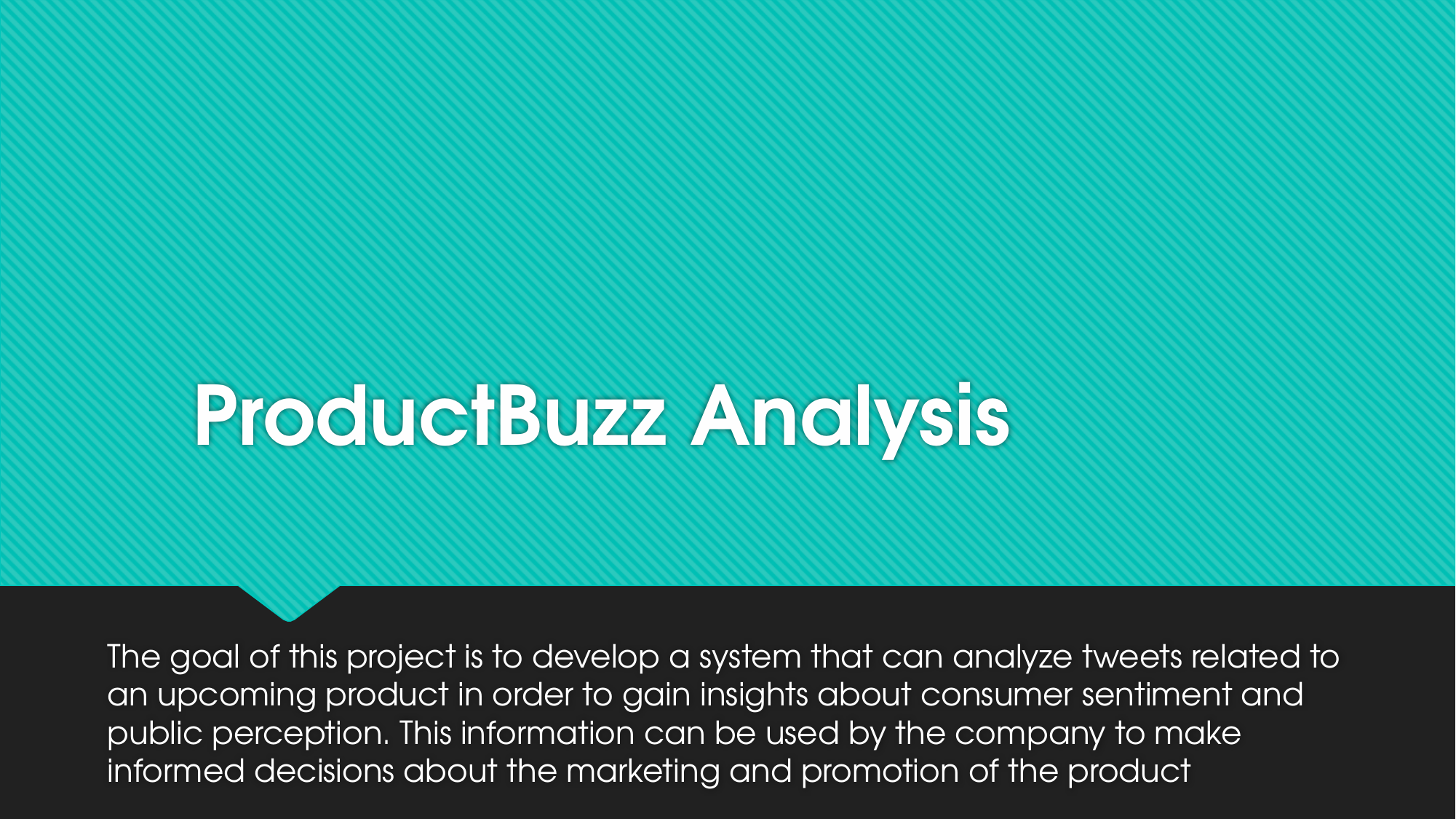

# ProductBuzz Analysis
The goal of this project is to develop a system that can analyze tweets related to an upcoming product in order to gain insights about consumer sentiment and public perception. This information can be used by the company to make informed decisions about the marketing and promotion of the product